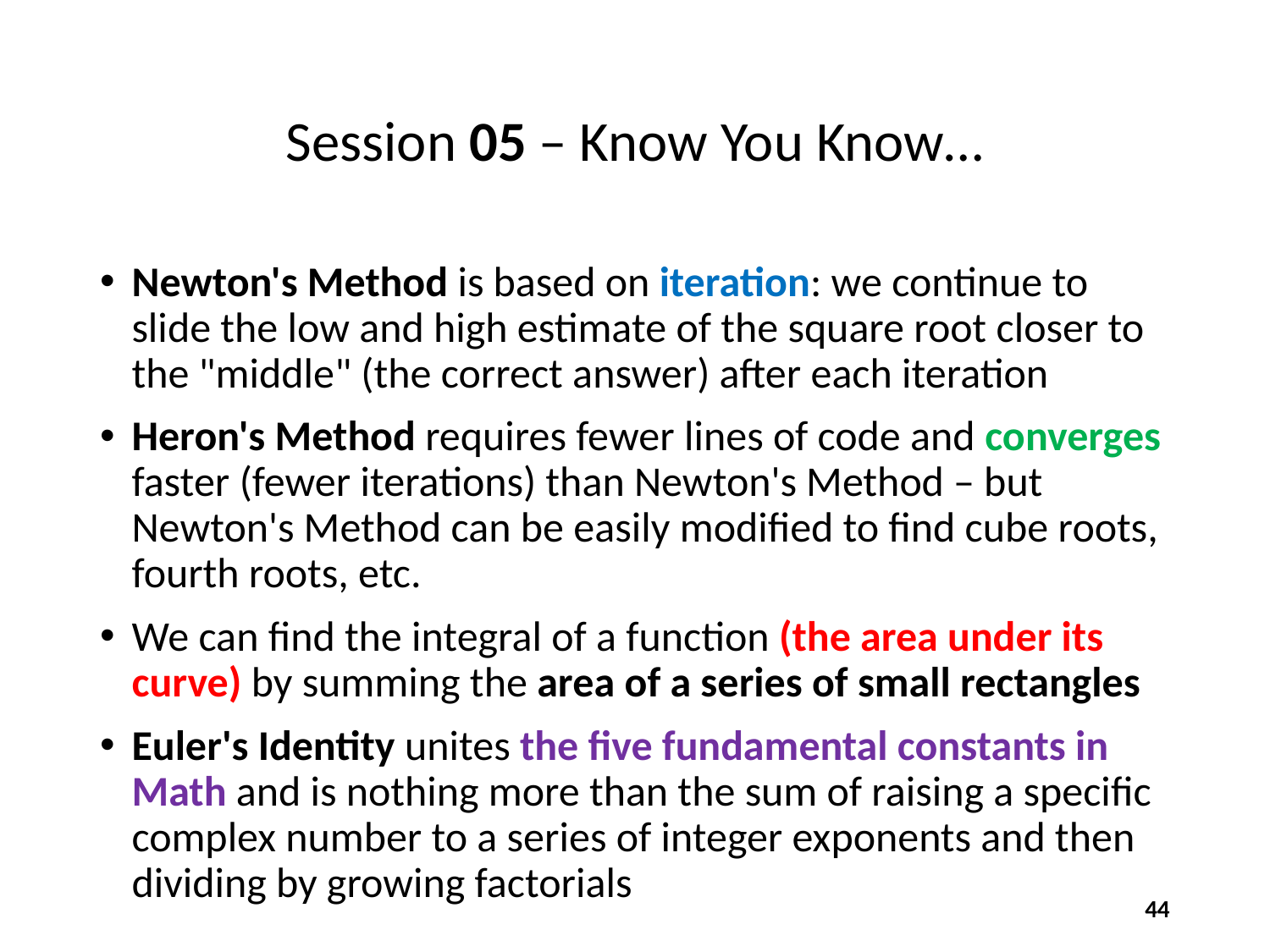

# Session 05 – Know You Know…
Newton's Method is based on iteration: we continue to slide the low and high estimate of the square root closer to the "middle" (the correct answer) after each iteration
Heron's Method requires fewer lines of code and converges faster (fewer iterations) than Newton's Method – but Newton's Method can be easily modified to find cube roots, fourth roots, etc.
We can find the integral of a function (the area under its curve) by summing the area of a series of small rectangles
Euler's Identity unites the five fundamental constants in Math and is nothing more than the sum of raising a specific complex number to a series of integer exponents and then dividing by growing factorials
44